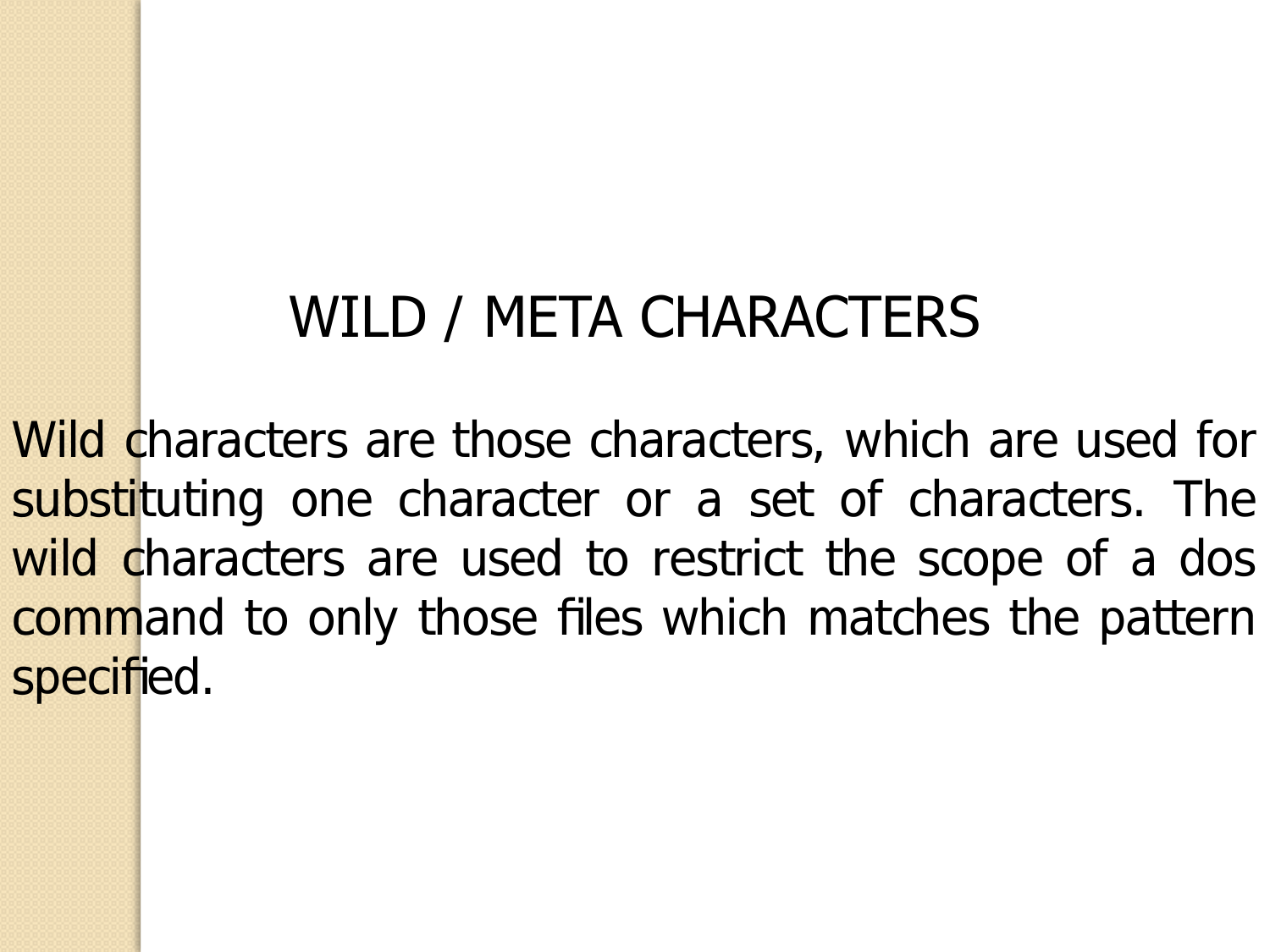

WILD / META CHARACTERS

Wild characters are those characters, which are used for substituting one character or a set of characters. The wild characters are used to restrict the scope of a dos command to only those files which matches the pattern specified.